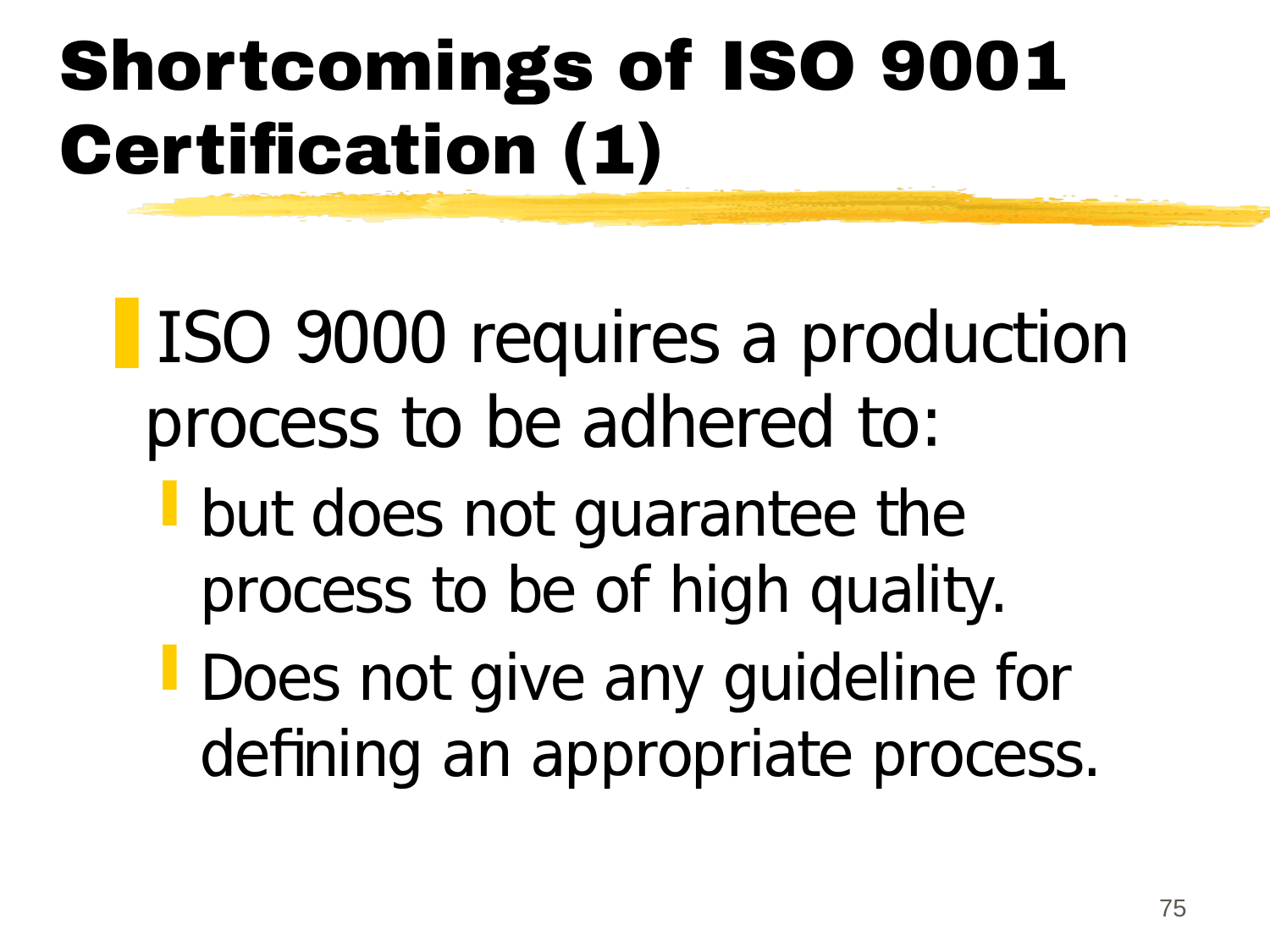

# Shortcomings of ISO 9001 Certification (1)
ISO 9000 requires a production process to be adhered to:
but does not guarantee the process to be of high quality.
Does not give any guideline for defining an appropriate process.
75